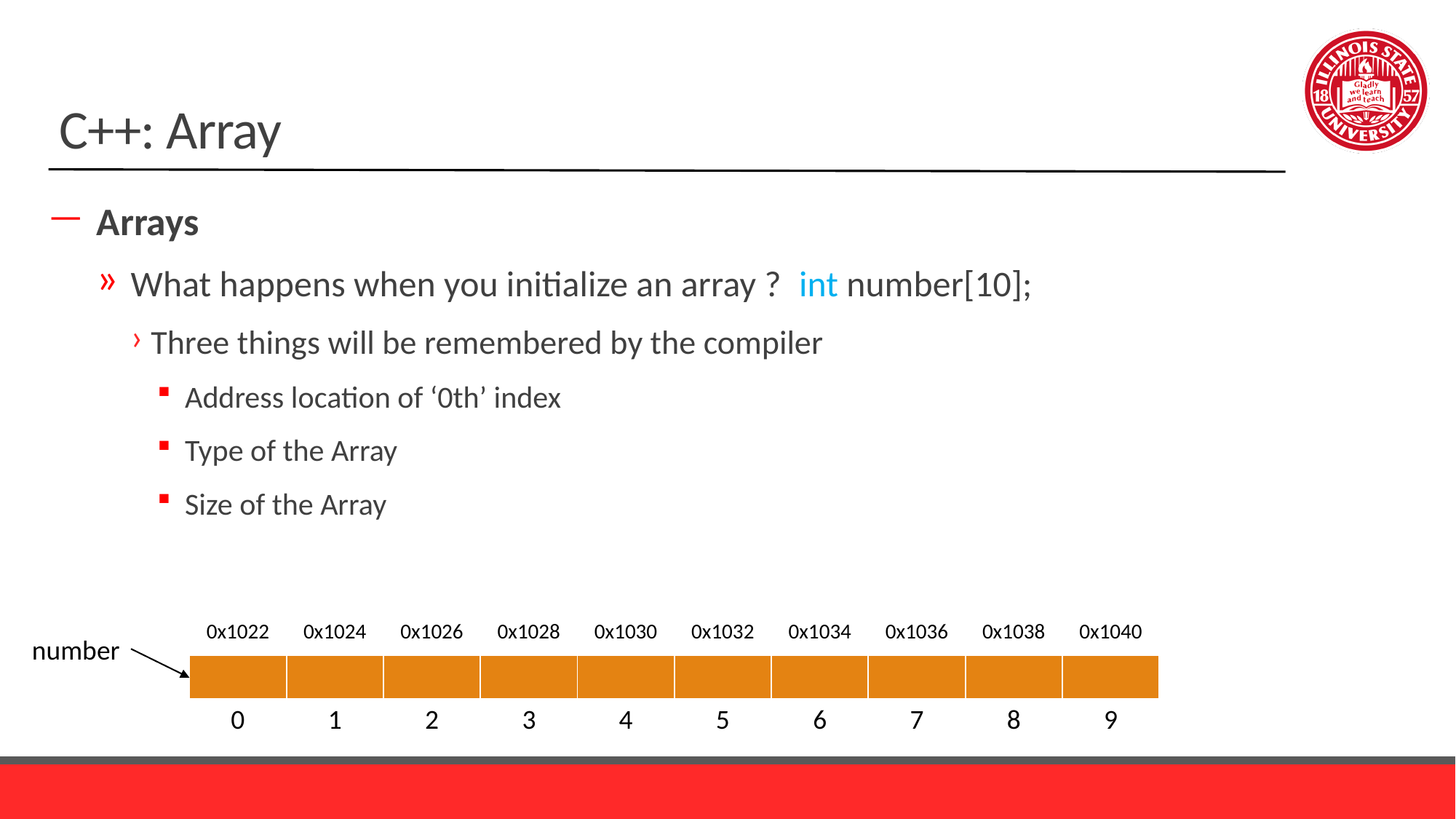

# C++: Array
Arrays
What happens when you initialize an array ?  int number[10];
Three things will be remembered by the compiler
Address location of ‘0th’ index
Type of the Array
Size of the Array

| 0x1022 | 0x1024 | 0x1026 | 0x1028 | 0x1030 | 0x1032 | 0x1034 | 0x1036 | 0x1038 | 0x1040 |
| --- | --- | --- | --- | --- | --- | --- | --- | --- | --- |
number
|  |  |  |  |  |  |  |  |  |  |
| --- | --- | --- | --- | --- | --- | --- | --- | --- | --- |
| 0 | 1 | 2 | 3 | 4 | 5 | 6 | 7 | 8 | 9 |
| --- | --- | --- | --- | --- | --- | --- | --- | --- | --- |